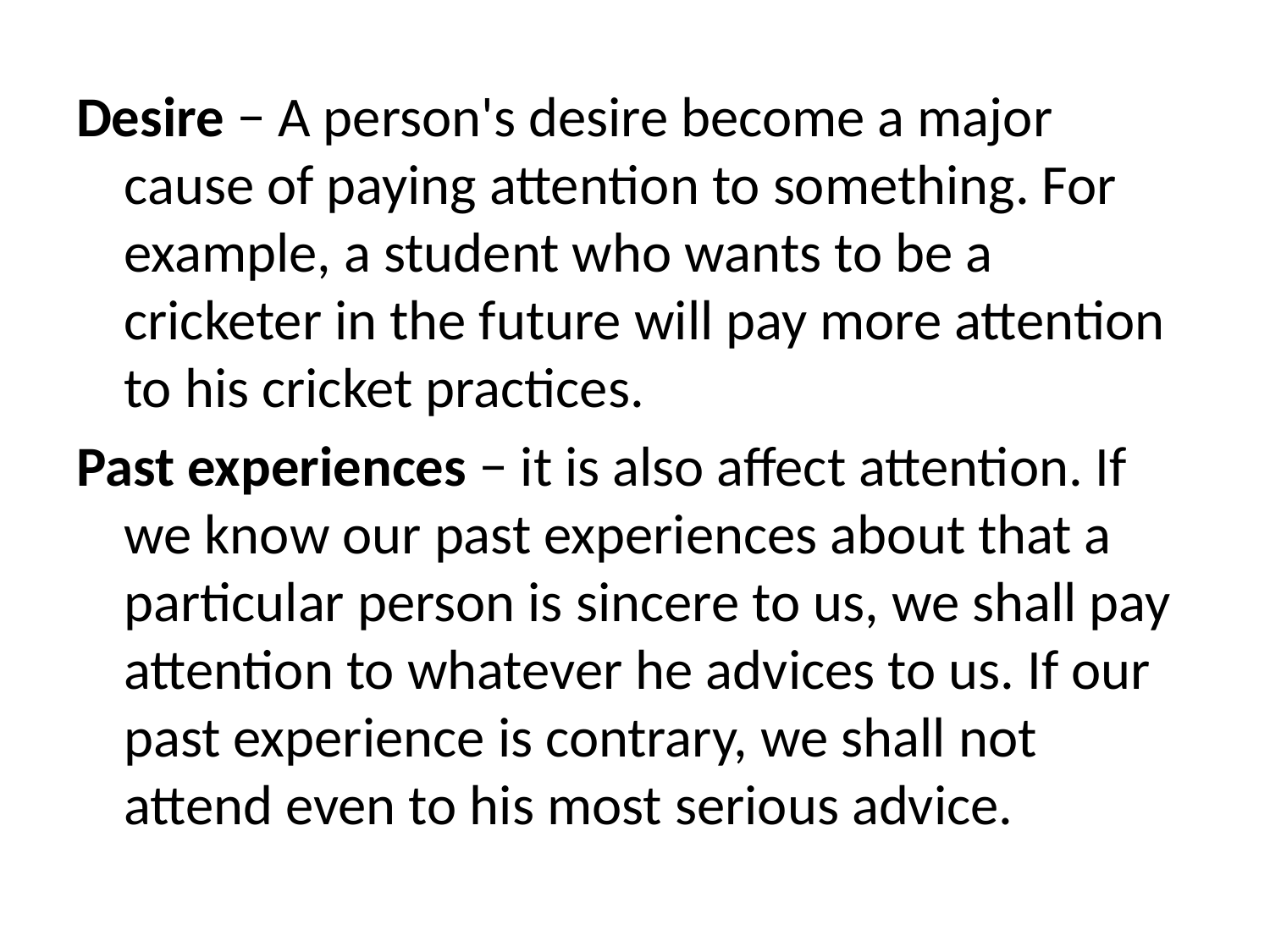

Desire − A person's desire become a major cause of paying attention to something. For example, a student who wants to be a cricketer in the future will pay more attention to his cricket practices.
Past experiences − it is also affect attention. If we know our past experiences about that a particular person is sincere to us, we shall pay attention to whatever he advices to us. If our past experience is contrary, we shall not attend even to his most serious advice.